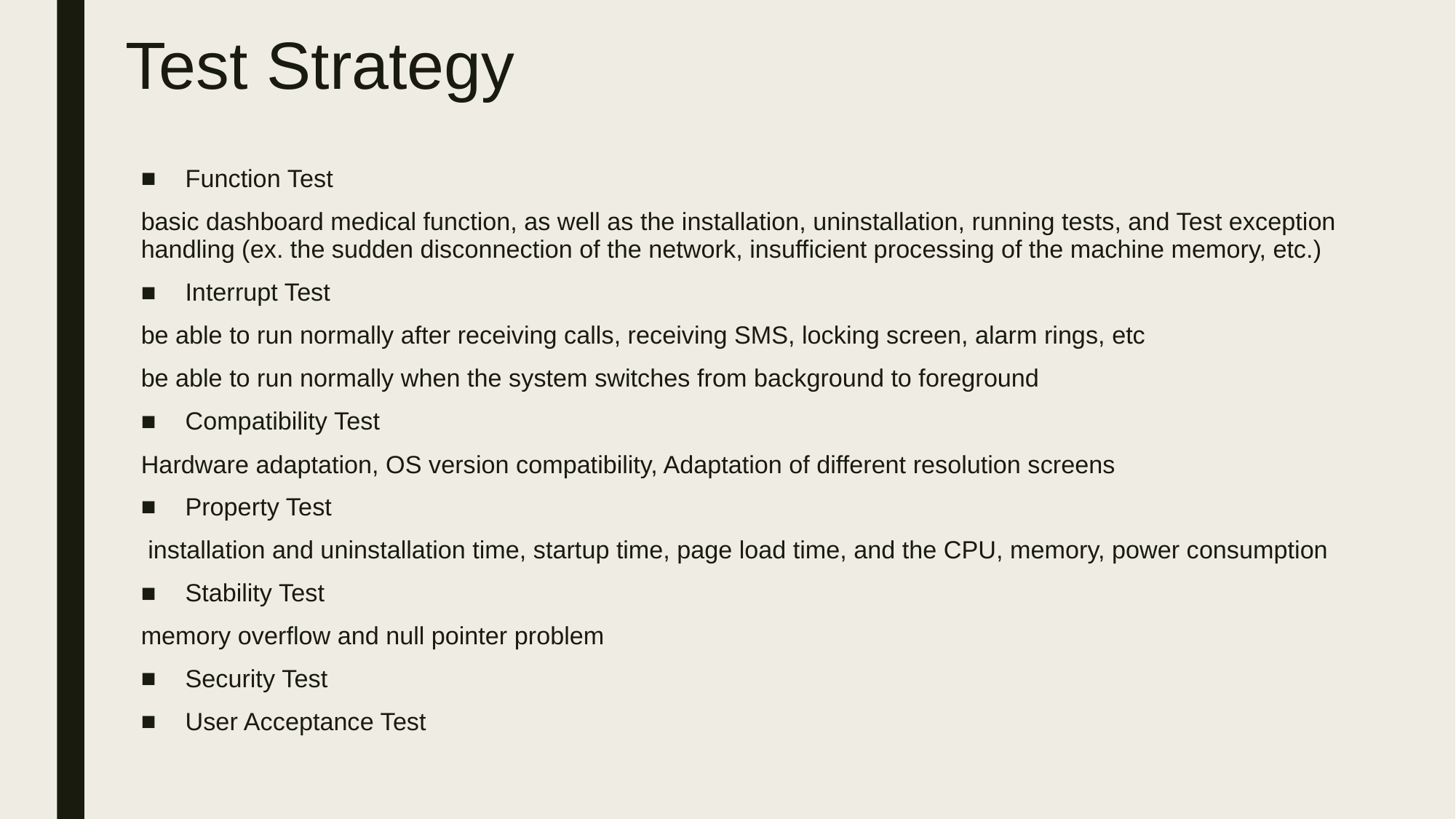

# Test Strategy
Function Test
basic dashboard medical function, as well as the installation, uninstallation, running tests, and Test exception handling (ex. the sudden disconnection of the network, insufficient processing of the machine memory, etc.)
Interrupt Test
be able to run normally after receiving calls, receiving SMS, locking screen, alarm rings, etc
be able to run normally when the system switches from background to foreground
Compatibility Test
Hardware adaptation, OS version compatibility, Adaptation of different resolution screens
Property Test
 installation and uninstallation time, startup time, page load time, and the CPU, memory, power consumption
Stability Test
memory overflow and null pointer problem
Security Test
User Acceptance Test